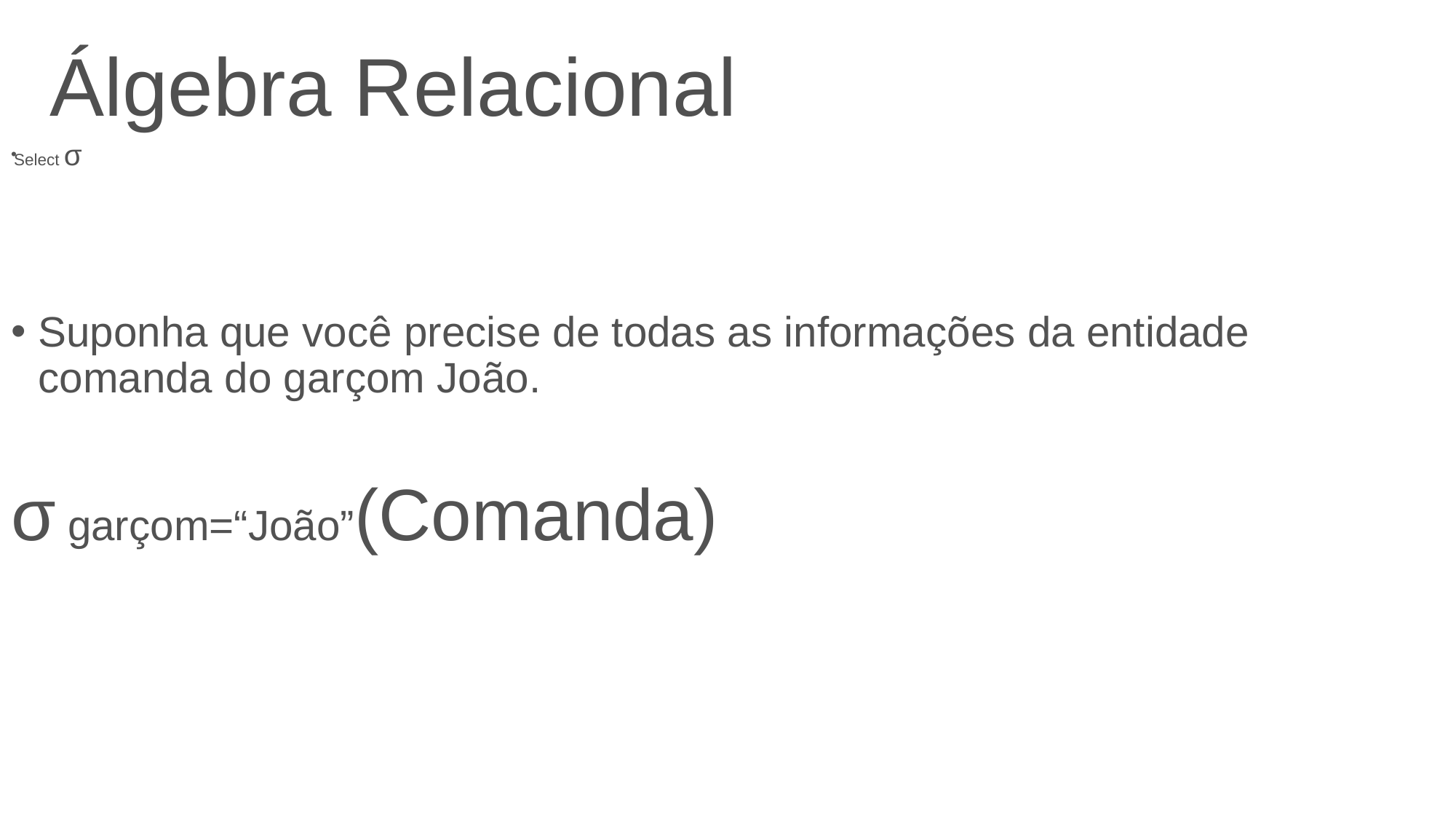

# Álgebra Relacional
Select σ
Suponha que você precise de todas as informações da entidade comanda do garçom João.

σ garçom=“João”(Comanda)